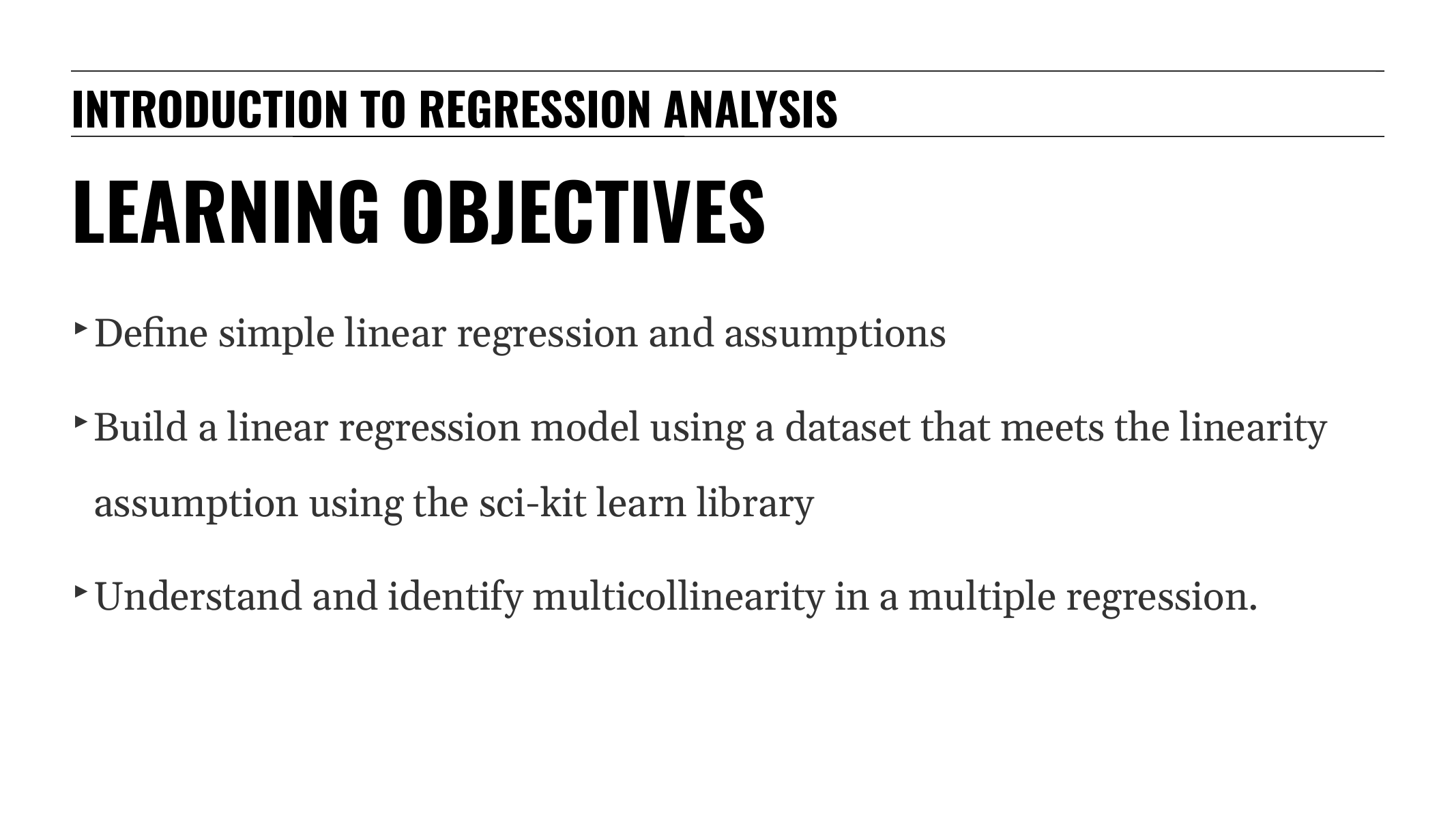

INTRODUCTION TO REGRESSION ANALYSIS

LEARNING OBJECTIVES

Define simple linear regression and assumptions
Build a linear regression model using a dataset that meets the linearity assumption using the sci-kit learn library
Understand and identify multicollinearity in a multiple regression.